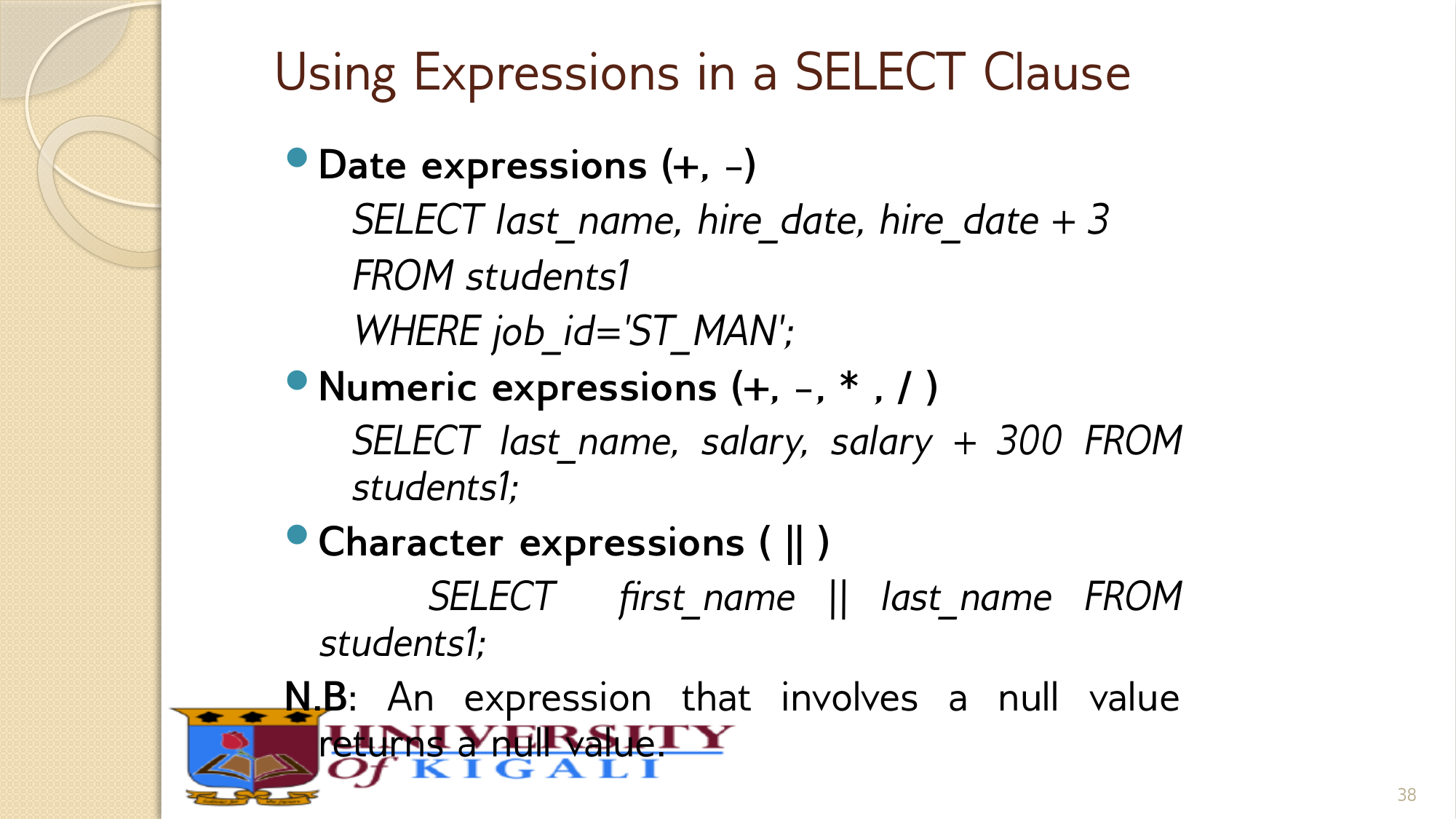

# Using Expressions in a SELECT Clause
Date expressions (+, –)
	SELECT last_name, hire_date, hire_date + 3
	FROM students1
	WHERE job_id='ST_MAN';
Numeric expressions (+, –, * , / )
	SELECT last_name, salary, salary + 300 FROM students1;
Character expressions ( || )
		SELECT  first_name || last_name FROM students1;
N.B: An expression that involves a null value returns a null value.
38